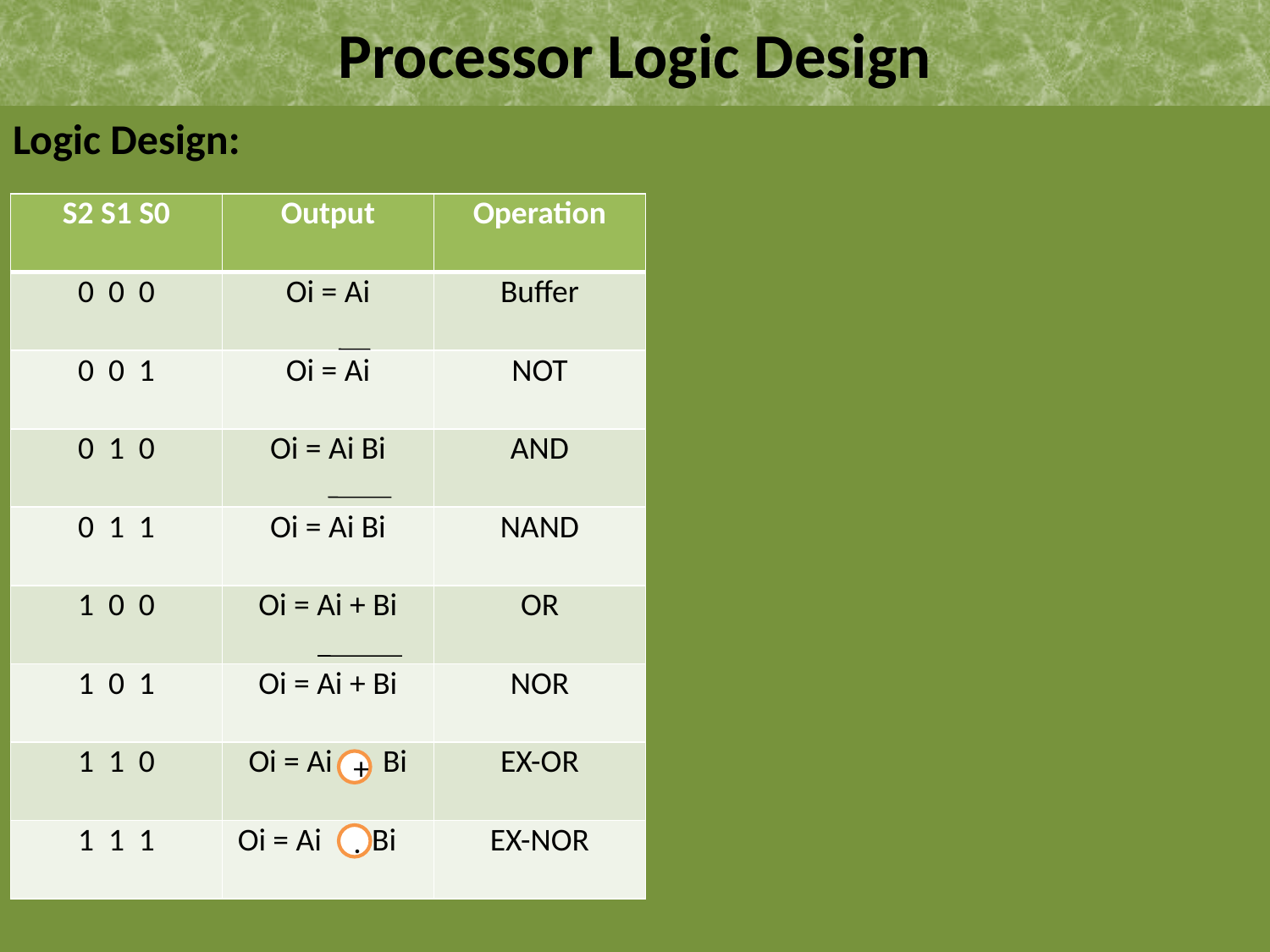

# Processor Logic Design
Logic Design:

| S2 S1 S0 | Output | Operation |
| --- | --- | --- |
| 0 0 0 | Oi = Ai | Buffer |
| 0 0 1 | Oi = Ai | NOT |
| 0 1 0 | Oi = Ai Bi | AND |
| 0 1 1 | Oi = Ai Bi | NAND |
| 1 0 0 | Oi = Ai + Bi | OR |
| 1 0 1 | Oi = Ai + Bi | NOR |
| 1 1 0 | Oi = Ai Bi | EX-OR |
| 1 1 1 | Oi = Ai Bi | EX-NOR |
+
.